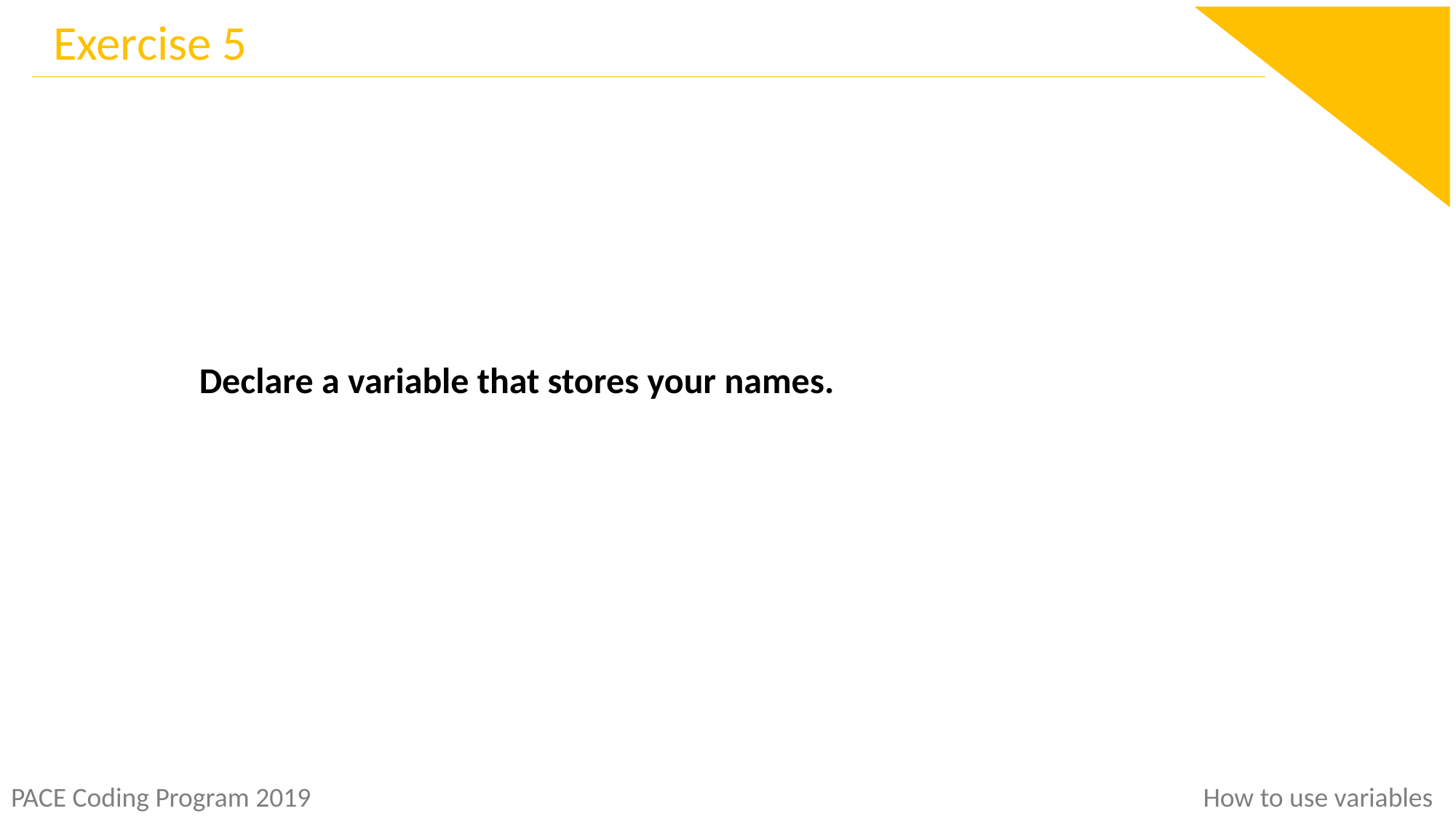

Exercise 5
Declare a variable that stores your names.

How to use variables
PACE Coding Program 2019